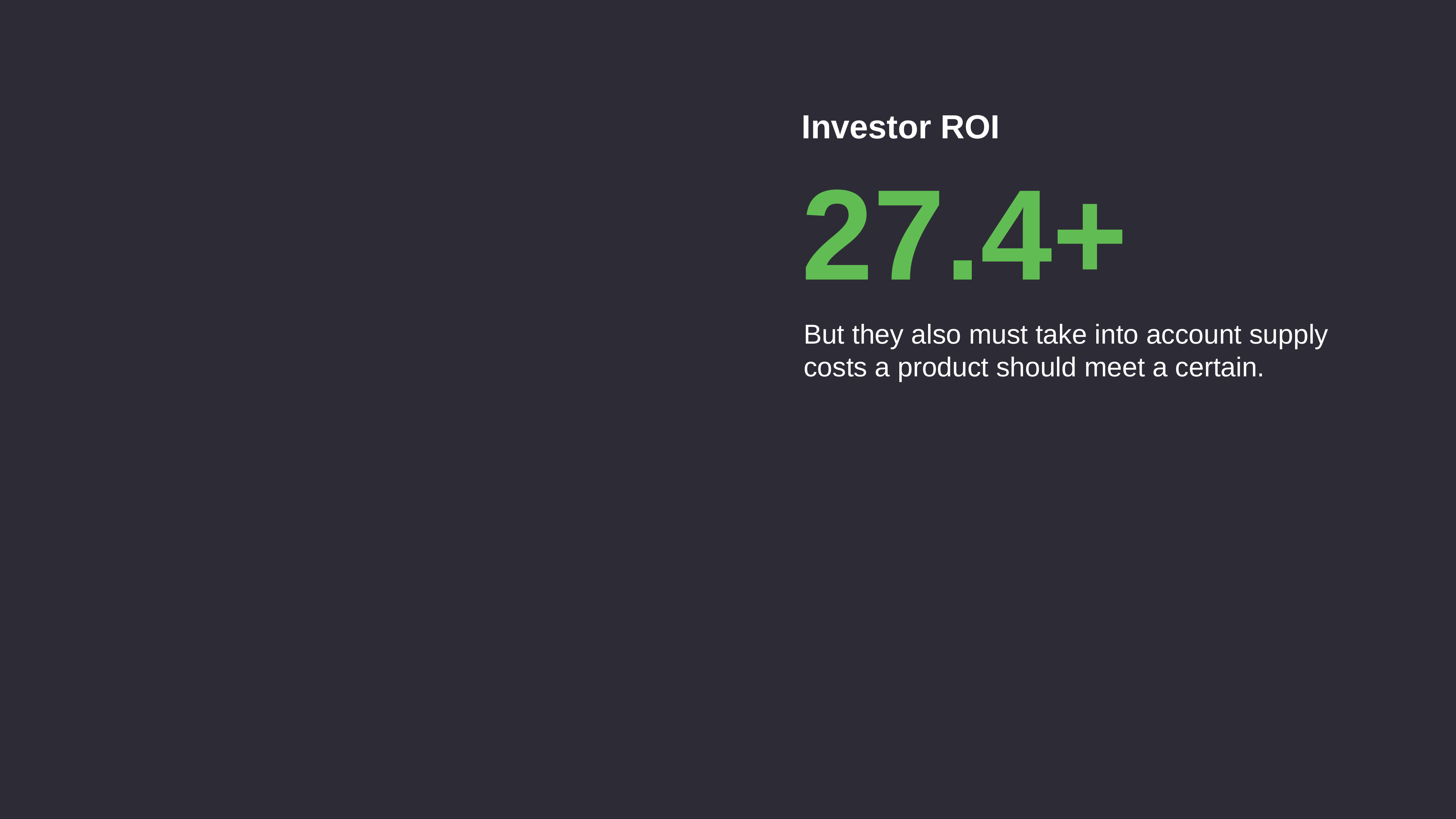

Investor ROI
27.4+
But they also must take into account supply costs a product should meet a certain.